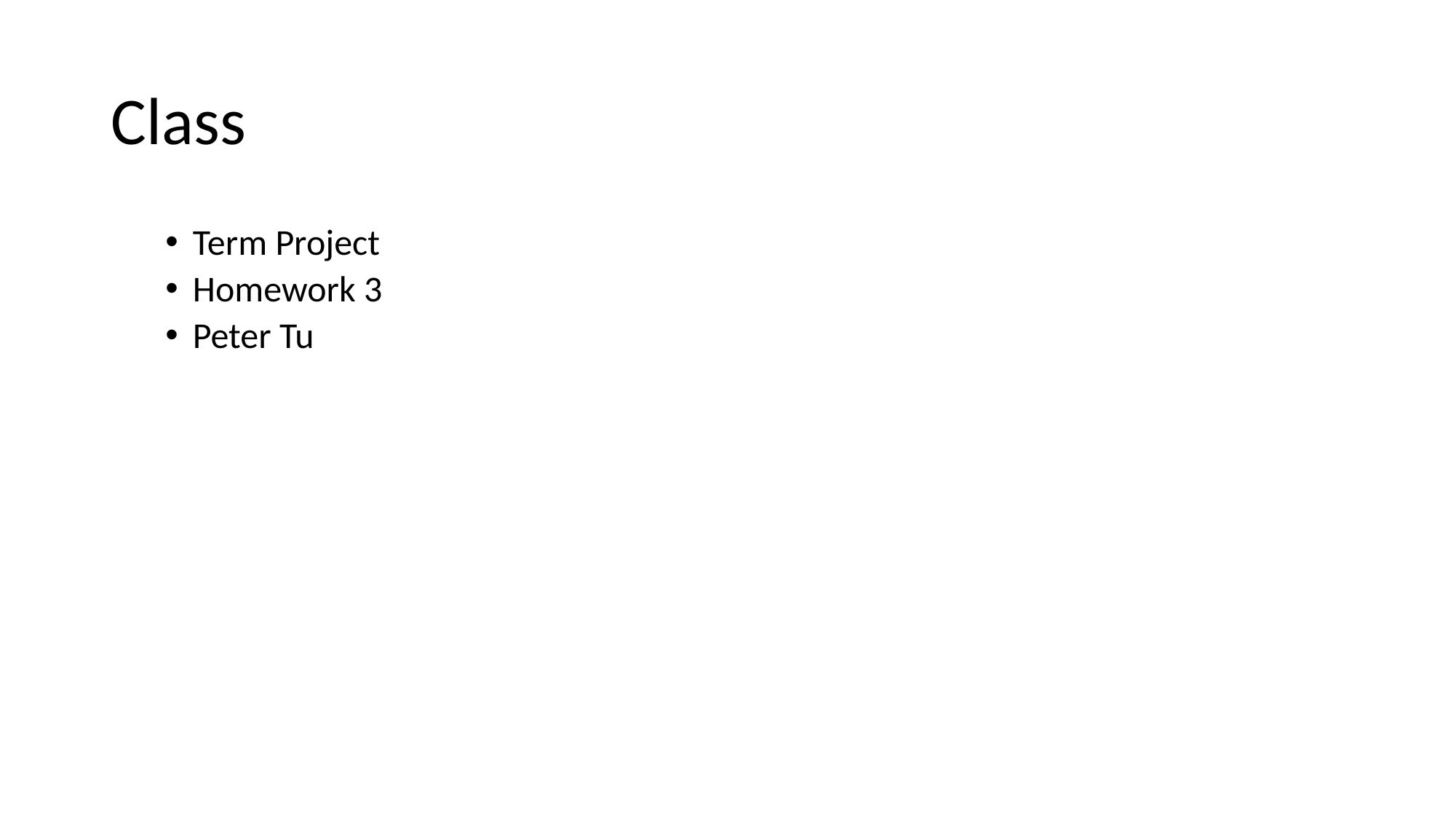

# Class
Term Project
Homework 3
Peter Tu